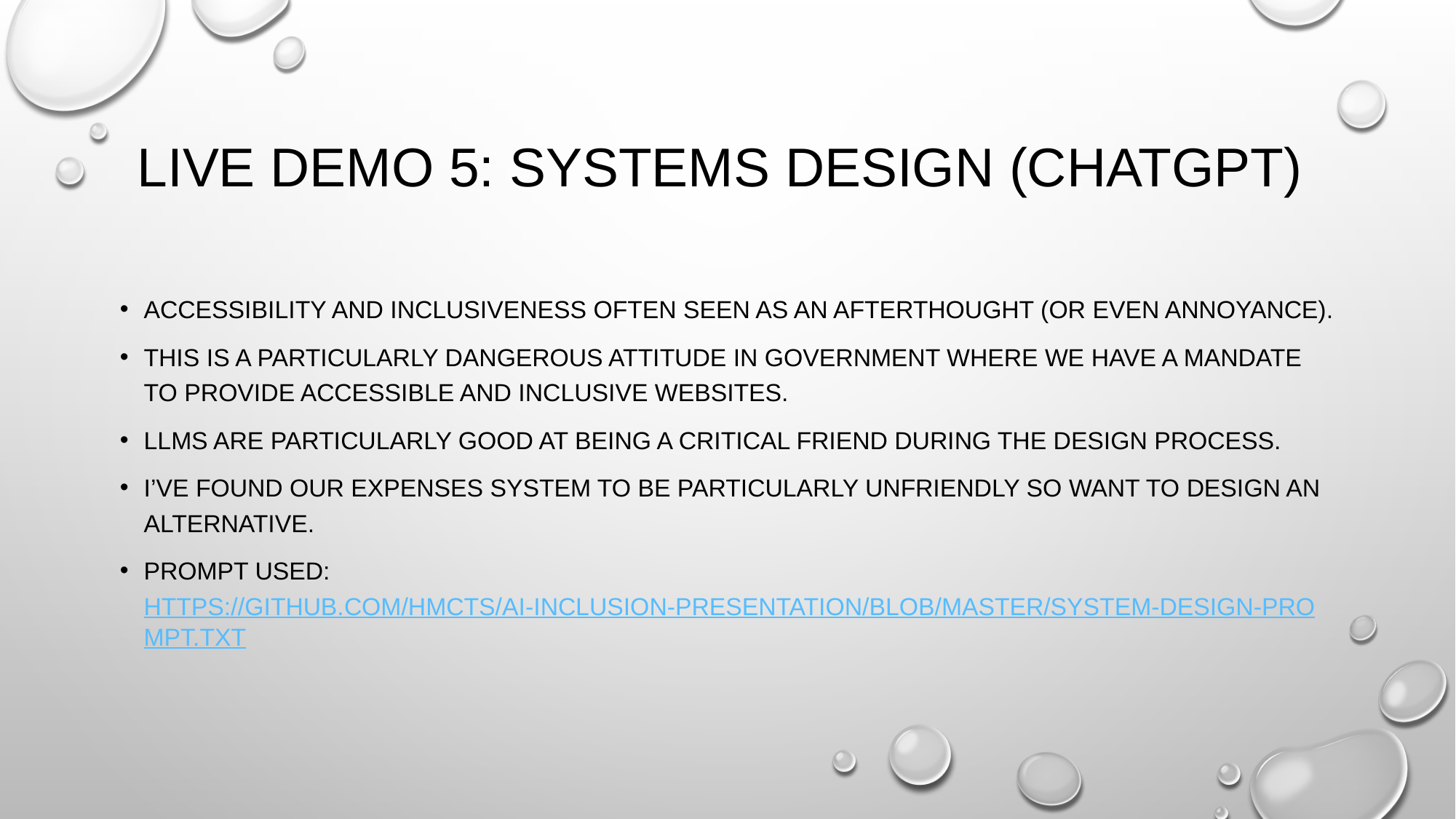

# Live demo 5: Systems design (chatgpt)
Accessibility and inclusiveness often seen as an afterthought (or even annoyance).
This is a particularly dangerous attitude in government where we have a mandate to provide accessible and inclusive websites.
LLMS are particularly good at being a critical friend during the design process.
I’ve found our expenses system to be particularly unfriendly so want to design an alternative.
Prompt used:
https://github.com/hmcts/ai-inclusion-presentation/blob/master/system-design-prompt.txt